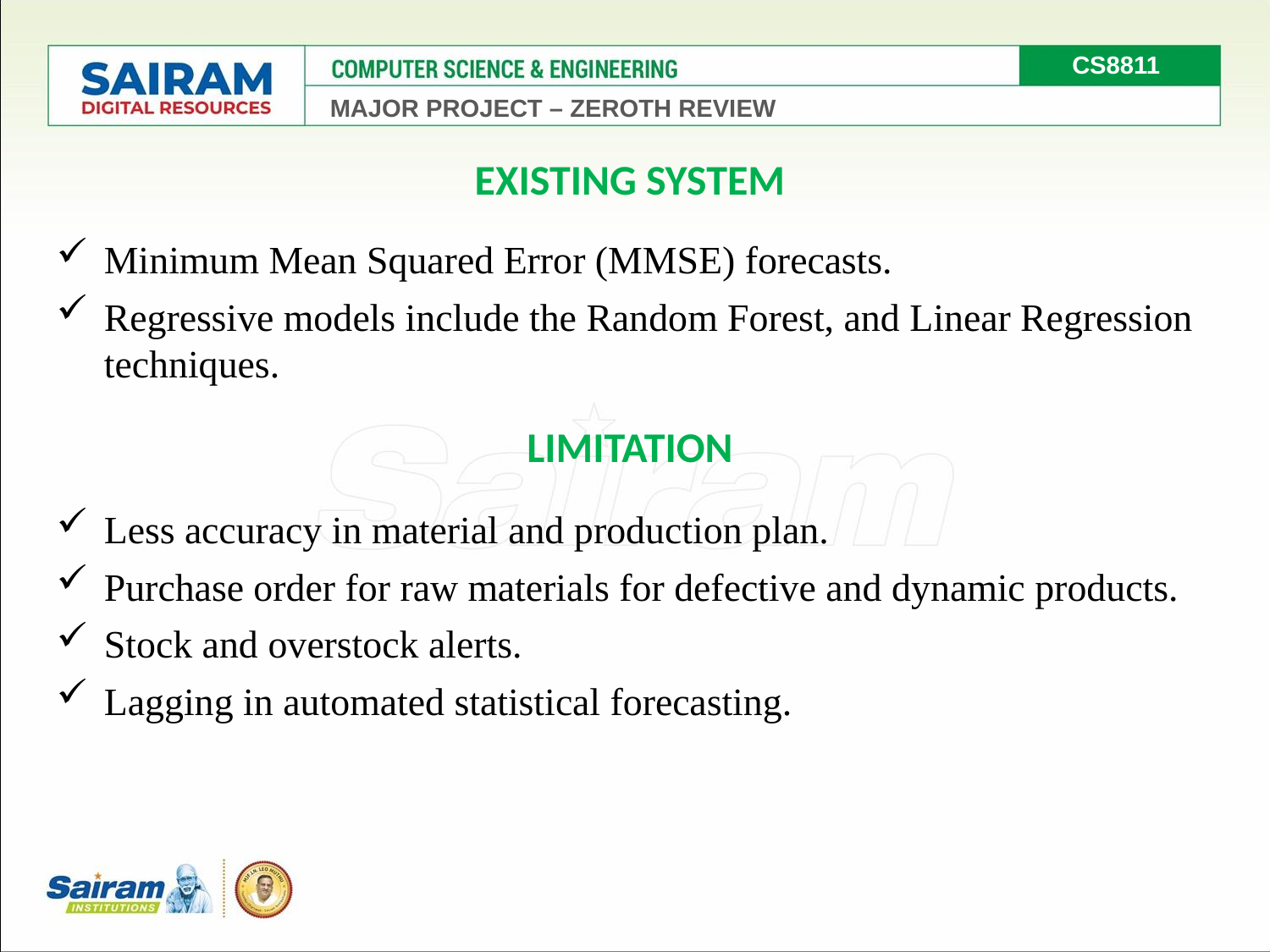

CS8811
MAJOR PROJECT – ZEROTH REVIEW
EXISTING SYSTEM
Minimum Mean Squared Error (MMSE) forecasts.
Regressive models include the Random Forest, and Linear Regression techniques.
LIMITATION
Less accuracy in material and production plan.
Purchase order for raw materials for defective and dynamic products.
Stock and overstock alerts.
Lagging in automated statistical forecasting.